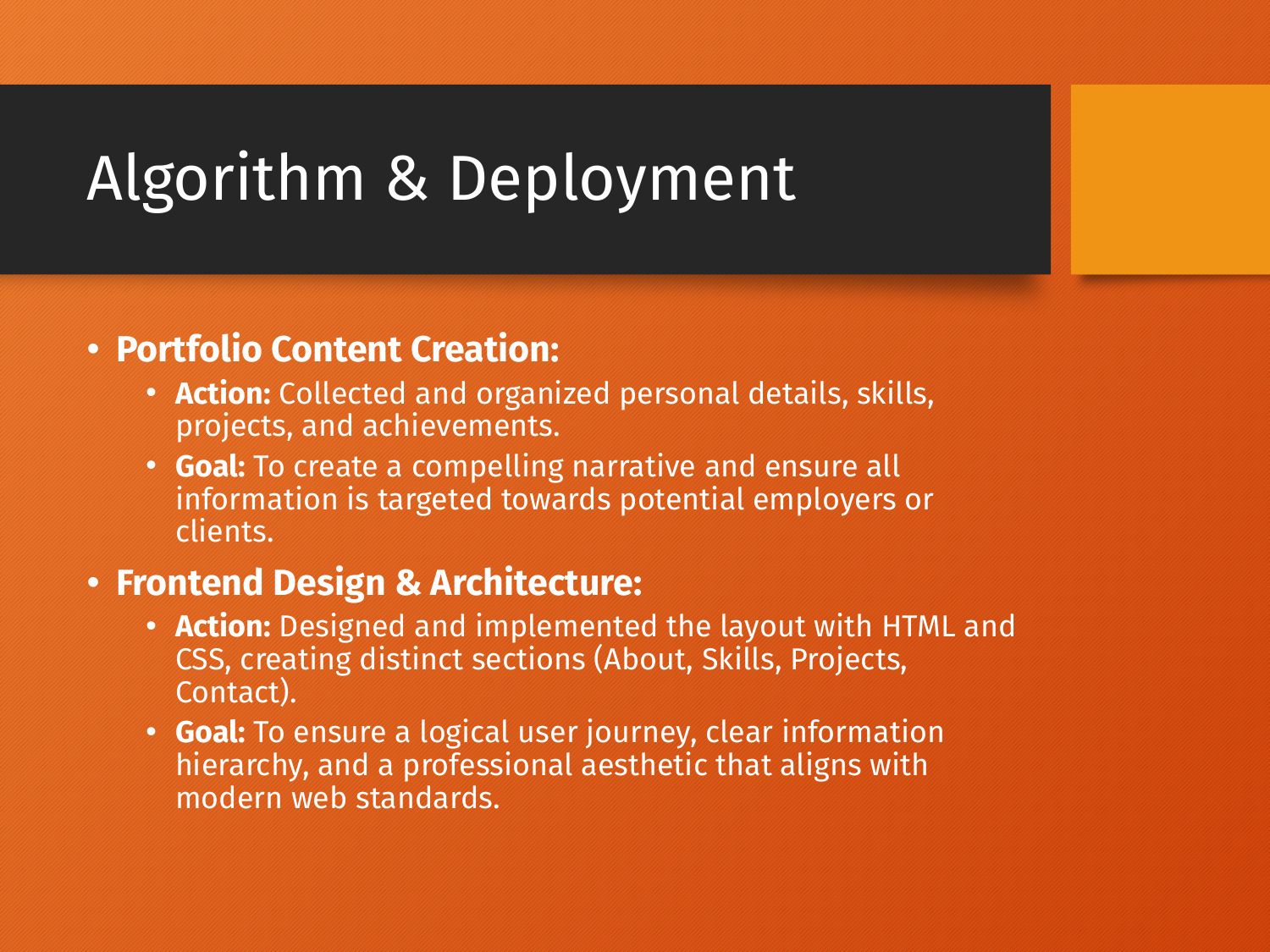

# Algorithm & Deployment
Portfolio Content Creation:
Action: Collected and organized personal details, skills, projects, and achievements.
Goal: To create a compelling narrative and ensure all information is targeted towards potential employers or clients.
Frontend Design & Architecture:
Action: Designed and implemented the layout with HTML and CSS, creating distinct sections (About, Skills, Projects, Contact).
Goal: To ensure a logical user journey, clear information hierarchy, and a professional aesthetic that aligns with modern web standards.